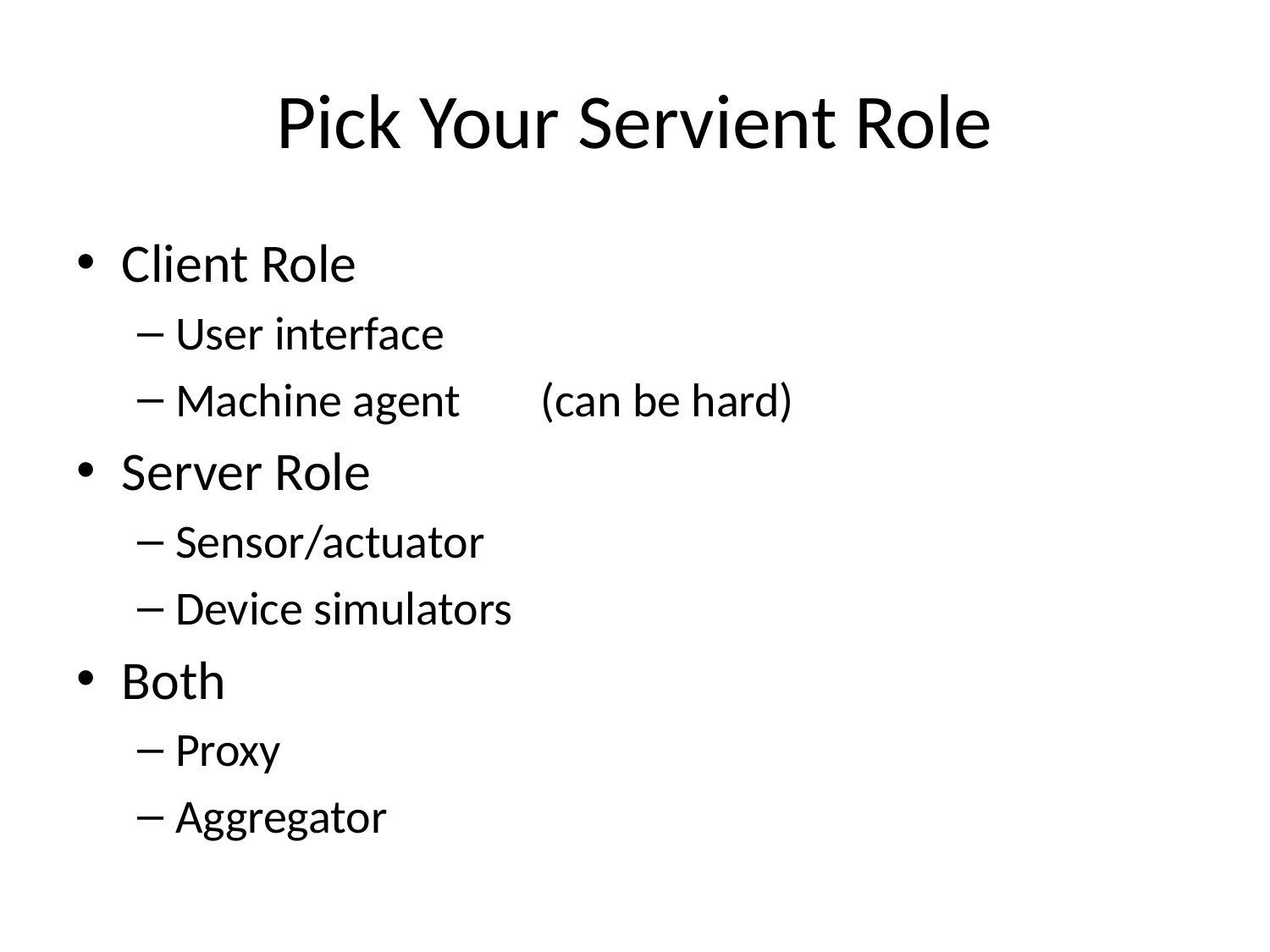

# Pick Your Servient Role
Client Role
User interface
Machine agent	(can be hard)
Server Role
Sensor/actuator
Device simulators
Both
Proxy
Aggregator